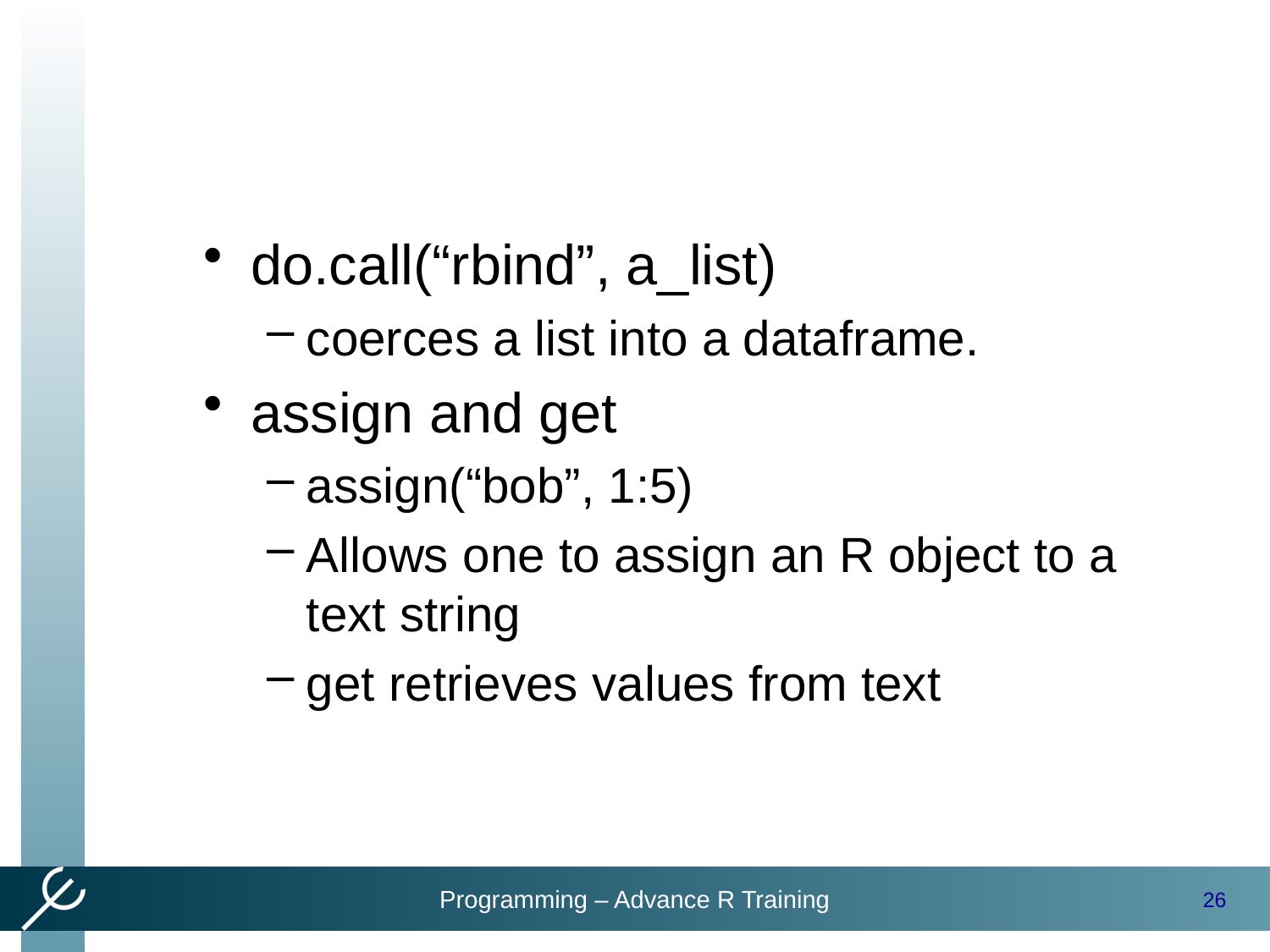

#
do.call(“rbind”, a_list)
coerces a list into a dataframe.
assign and get
assign(“bob”, 1:5)
Allows one to assign an R object to a text string
get retrieves values from text